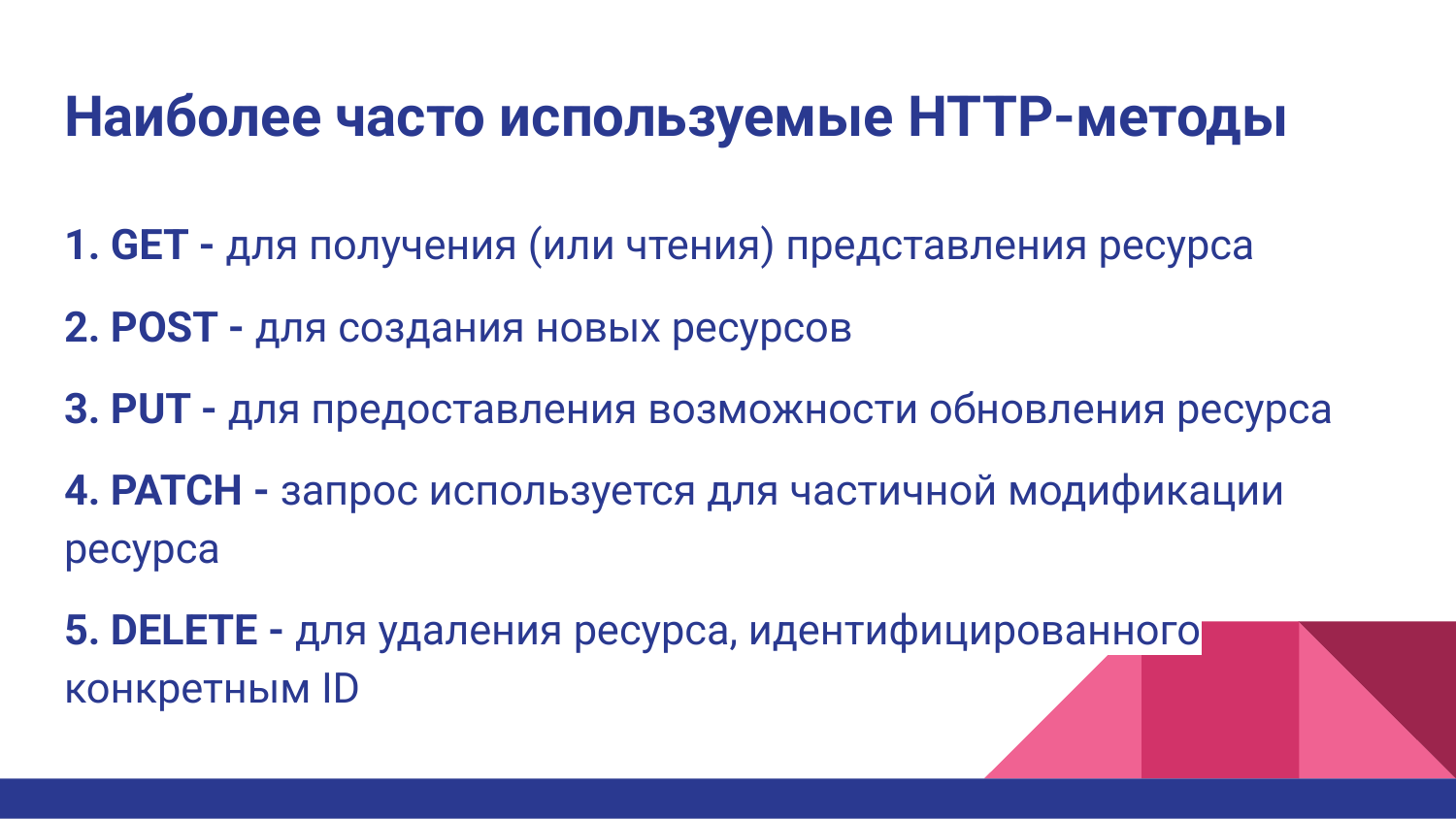

# Наиболее часто используемые HTTP-методы
1. GET - для получения (или чтения) представления ресурса
2. POST - для создания новых ресурсов
3. PUT - для предоставления возможности обновления ресурса
4. PATCH - запрос используется для частичной модификации ресурса
5. DELETE - для удаления ресурса, идентифицированного конкретным ID